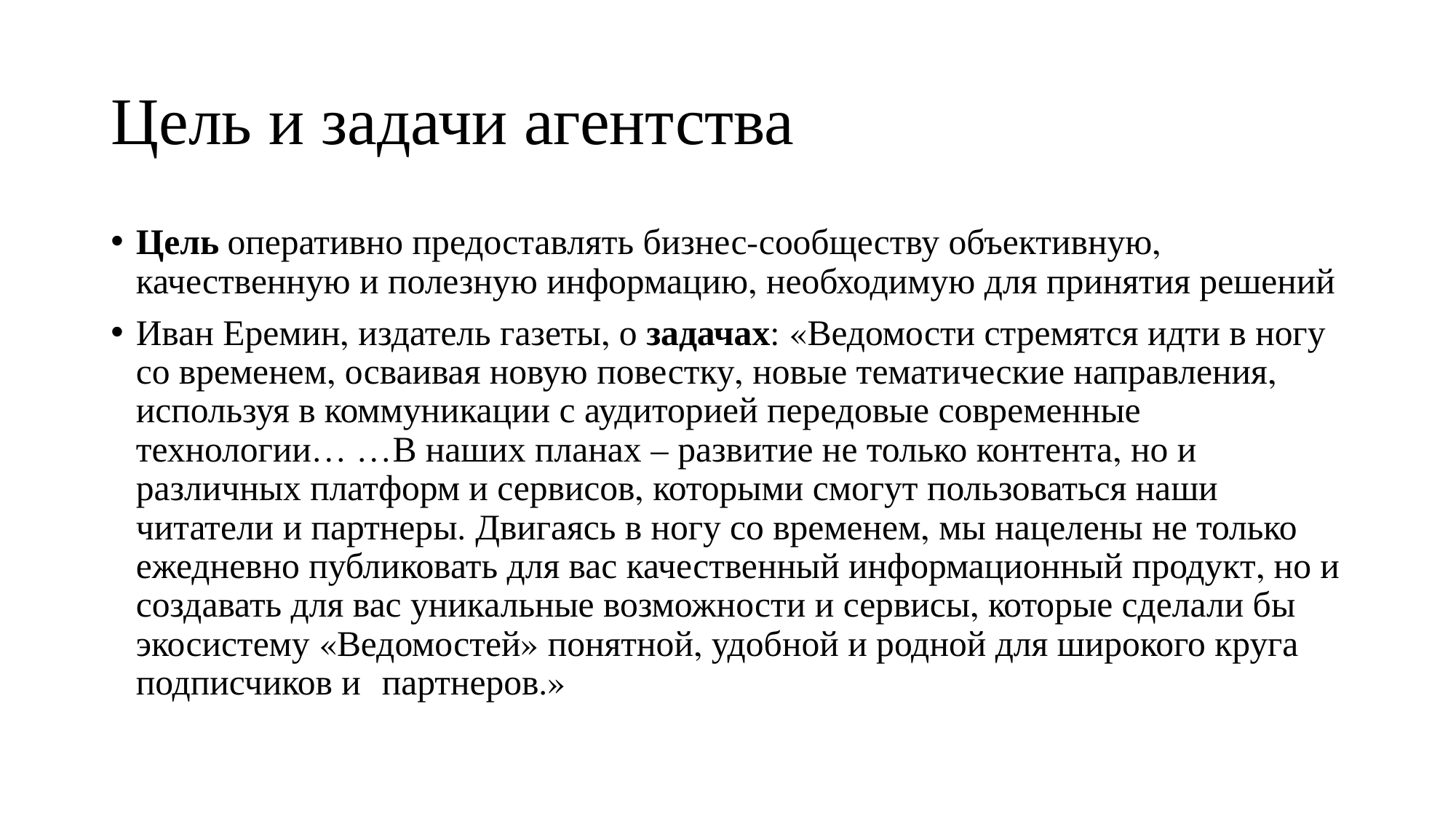

# Цель и задачи агентства
Цель оперативно предоставлять бизнес-сообществу объективную, качественную и полезную информацию, необходимую для принятия решений
Иван Еремин, издатель газеты, о задачах: «Ведомости стремятся идти в ногу со временем, осваивая новую повестку, новые тематические направления, используя в коммуникации с аудиторией передовые современные технологии… …В наших планах – развитие не только контента, но и различных платформ и сервисов, которыми смогут пользоваться наши читатели и партнеры. Двигаясь в ногу со временем, мы нацелены не только ежедневно публиковать для вас качественный информационный продукт, но и создавать для вас уникальные возможности и сервисы, которые сделали бы экосистему «Ведомостей» понятной, удобной и родной для широкого круга подписчиков и  партнеров.»